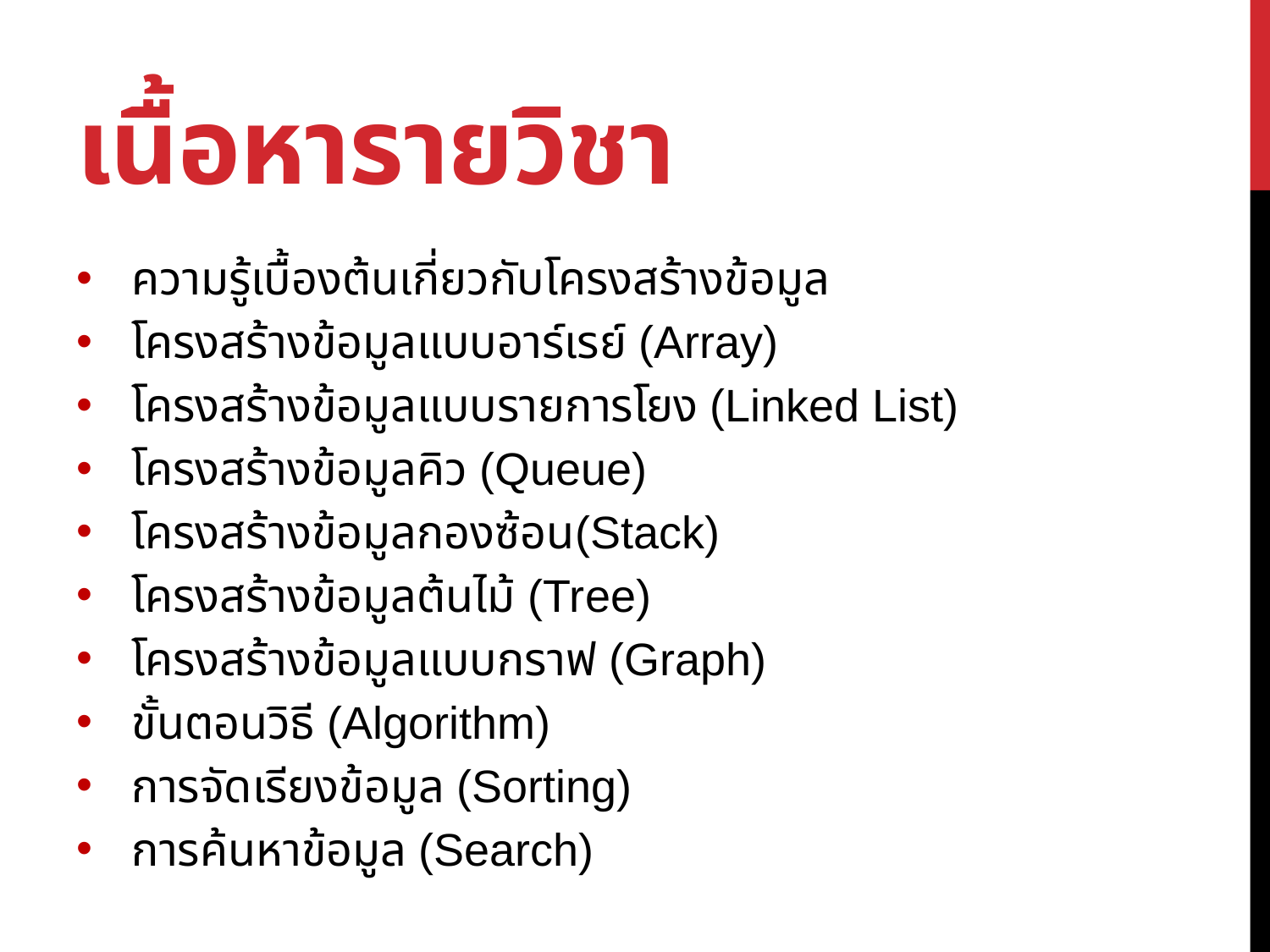

# เนื้อหารายวิชา
ความรู้เบื้องต้นเกี่ยวกับโครงสร้างข้อมูล
โครงสร้างข้อมูลแบบอาร์เรย์ (Array)
โครงสร้างข้อมูลแบบรายการโยง (Linked List)
โครงสร้างข้อมูลคิว (Queue)
โครงสร้างข้อมูลกองซ้อน(Stack)
โครงสร้างข้อมูลต้นไม้ (Tree)
โครงสร้างข้อมูลแบบกราฟ (Graph)
ขั้นตอนวิธี (Algorithm)
การจัดเรียงข้อมูล (Sorting)
การค้นหาข้อมูล (Search)